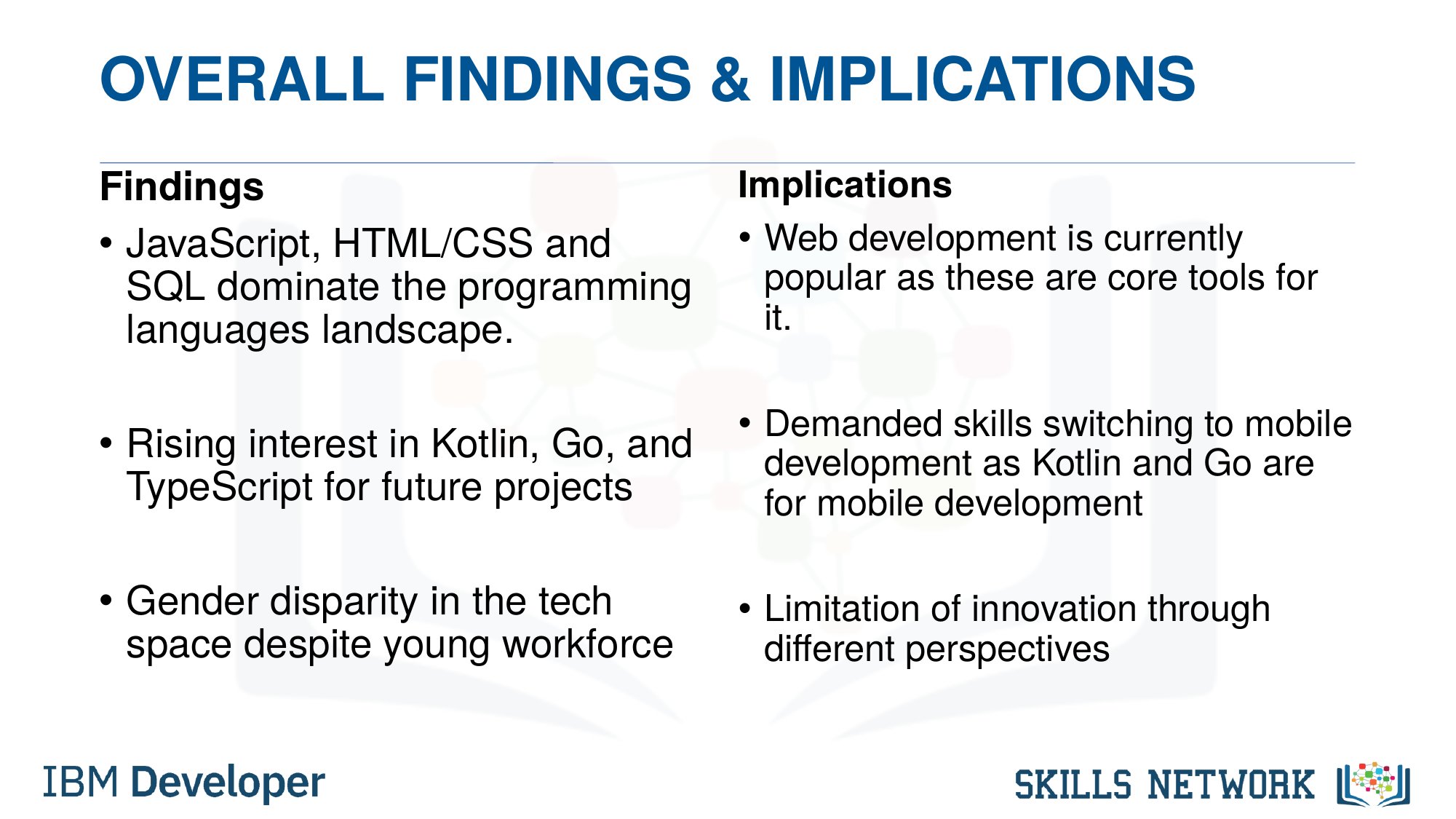

# OVERALL FINDINGS & IMPLICATIONS
Findings
JavaScript, HTML/CSS and SQL dominate the programming languages landscape.

Rising interest in Kotlin, Go, and TypeScript for future projects

Gender disparity in the tech space despite young workforce
Implications
Web development is currently popular as these are core tools for it.

Demanded skills switching to mobile development as Kotlin and Go are for mobile development

Limitation of innovation through different perspectives